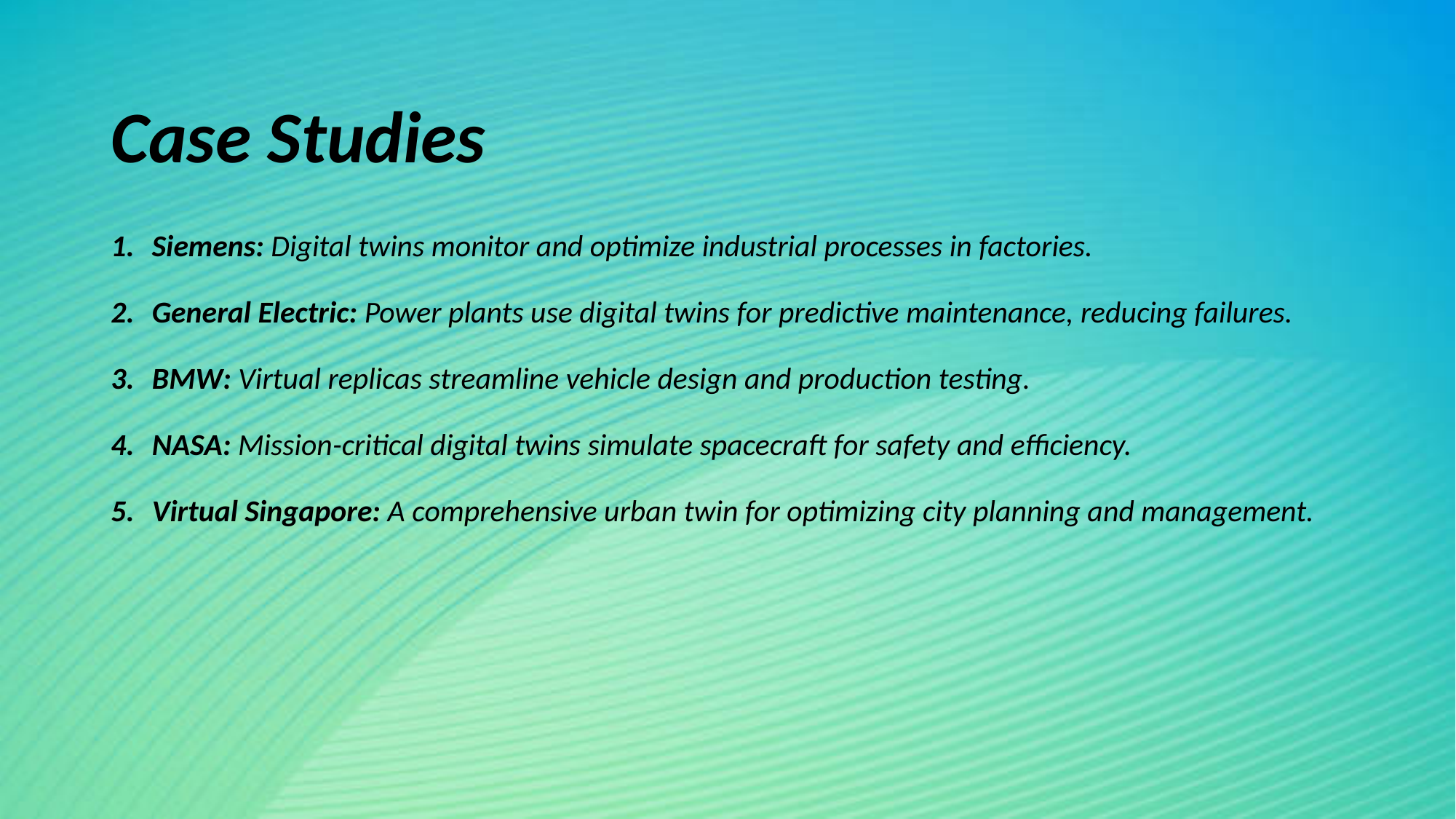

# Case Studies
Siemens: Digital twins monitor and optimize industrial processes in factories.
General Electric: Power plants use digital twins for predictive maintenance, reducing failures.
BMW: Virtual replicas streamline vehicle design and production testing.
NASA: Mission-critical digital twins simulate spacecraft for safety and efficiency.
Virtual Singapore: A comprehensive urban twin for optimizing city planning and management.